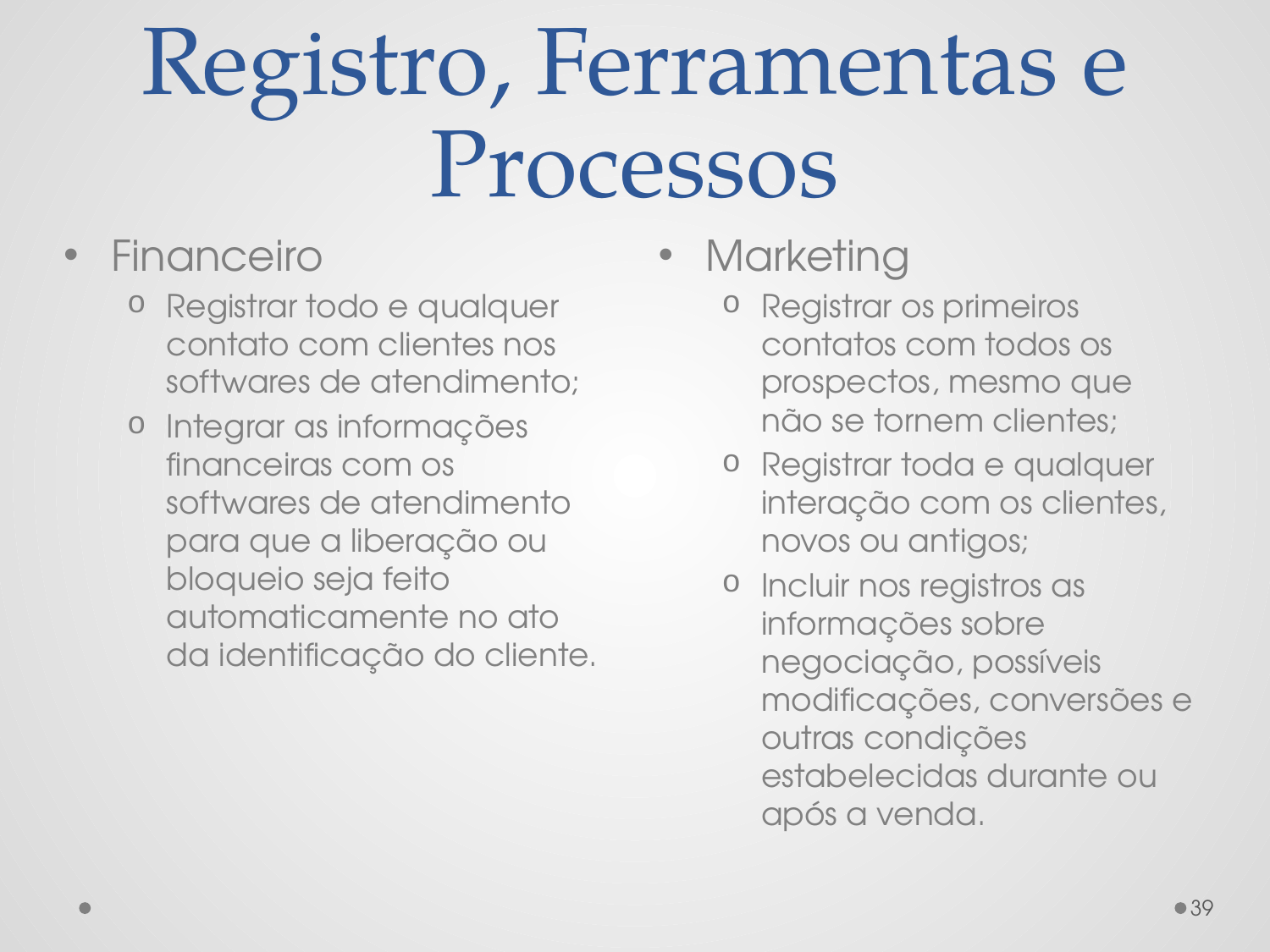

# Registro, Ferramentas e Processos
Financeiro
Registrar todo e qualquer contato com clientes nos softwares de atendimento;
Integrar as informações financeiras com os softwares de atendimento para que a liberação ou bloqueio seja feito automaticamente no ato da identificação do cliente.
Marketing
Registrar os primeiros contatos com todos os prospectos, mesmo que não se tornem clientes;
Registrar toda e qualquer interação com os clientes, novos ou antigos;
Incluir nos registros as informações sobre negociação, possíveis modificações, conversões e outras condições estabelecidas durante ou após a venda.
39